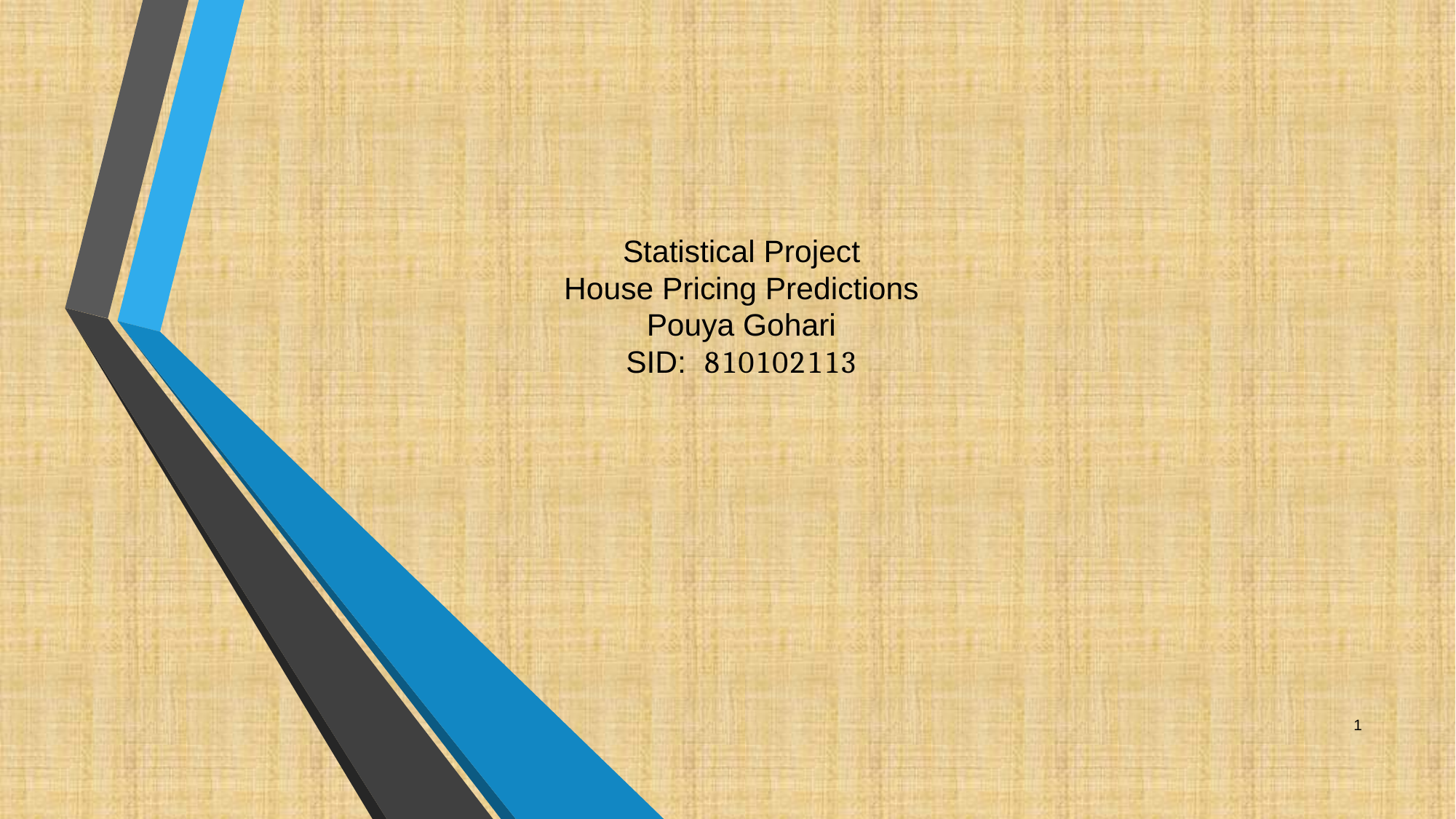

# Statistical Project House Pricing Predictions Pouya Gohari SID:  810102113
1